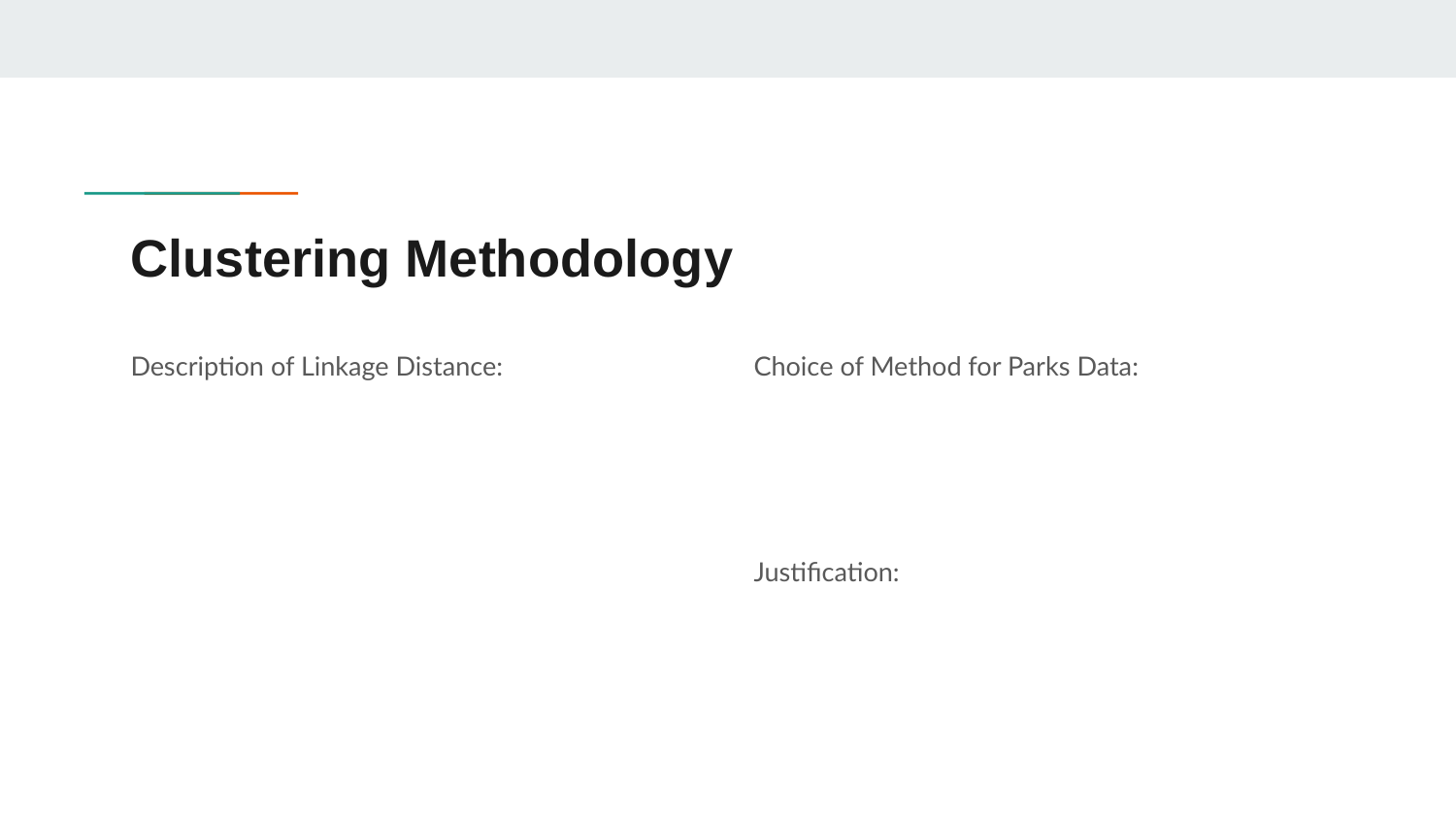

# Clustering Methodology
Description of Linkage Distance:
Choice of Method for Parks Data:

Justification: